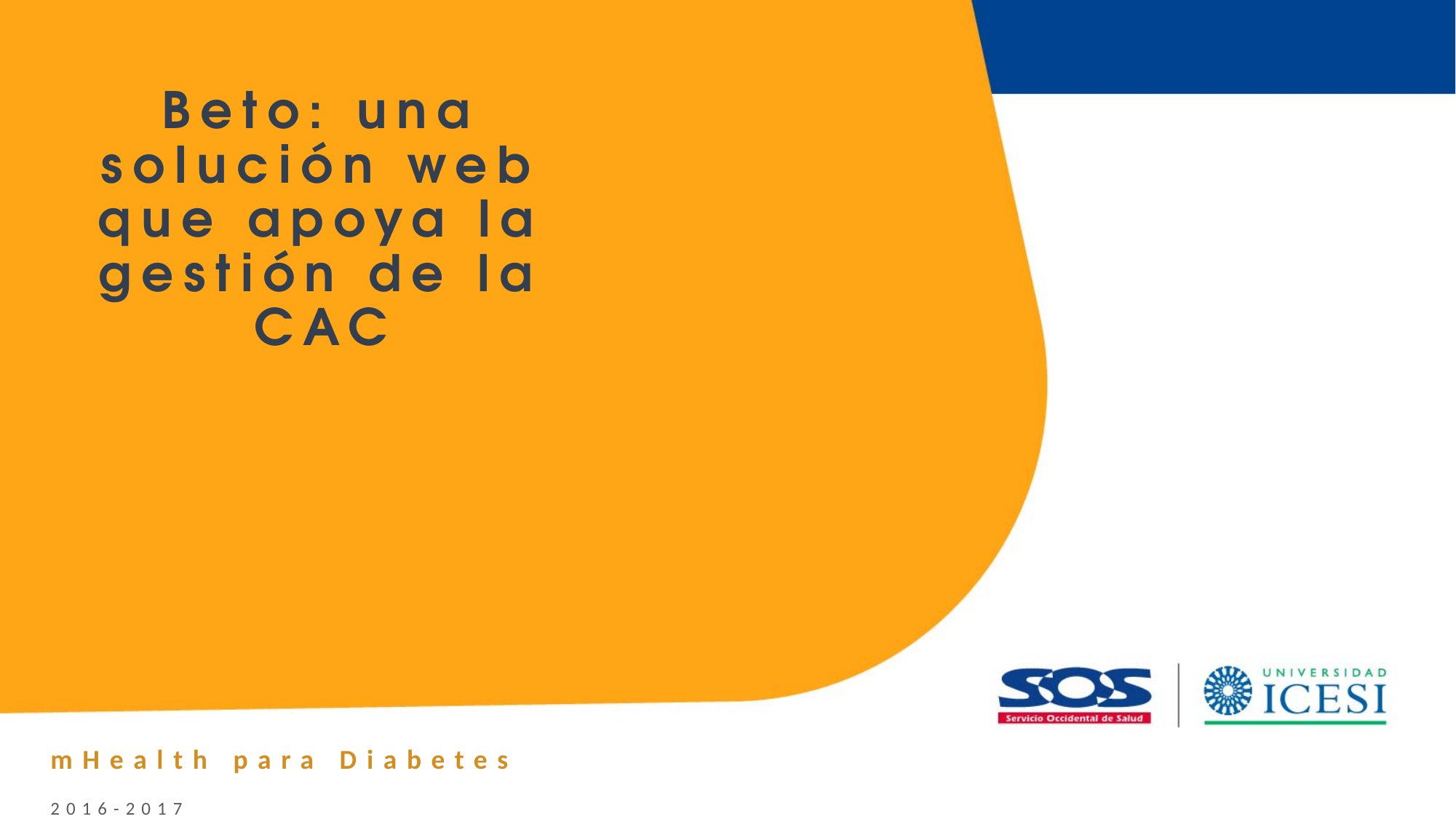

# Beto: una solución web que apoya la gestión de la CAC
mHealth para Diabetes
2016-2017